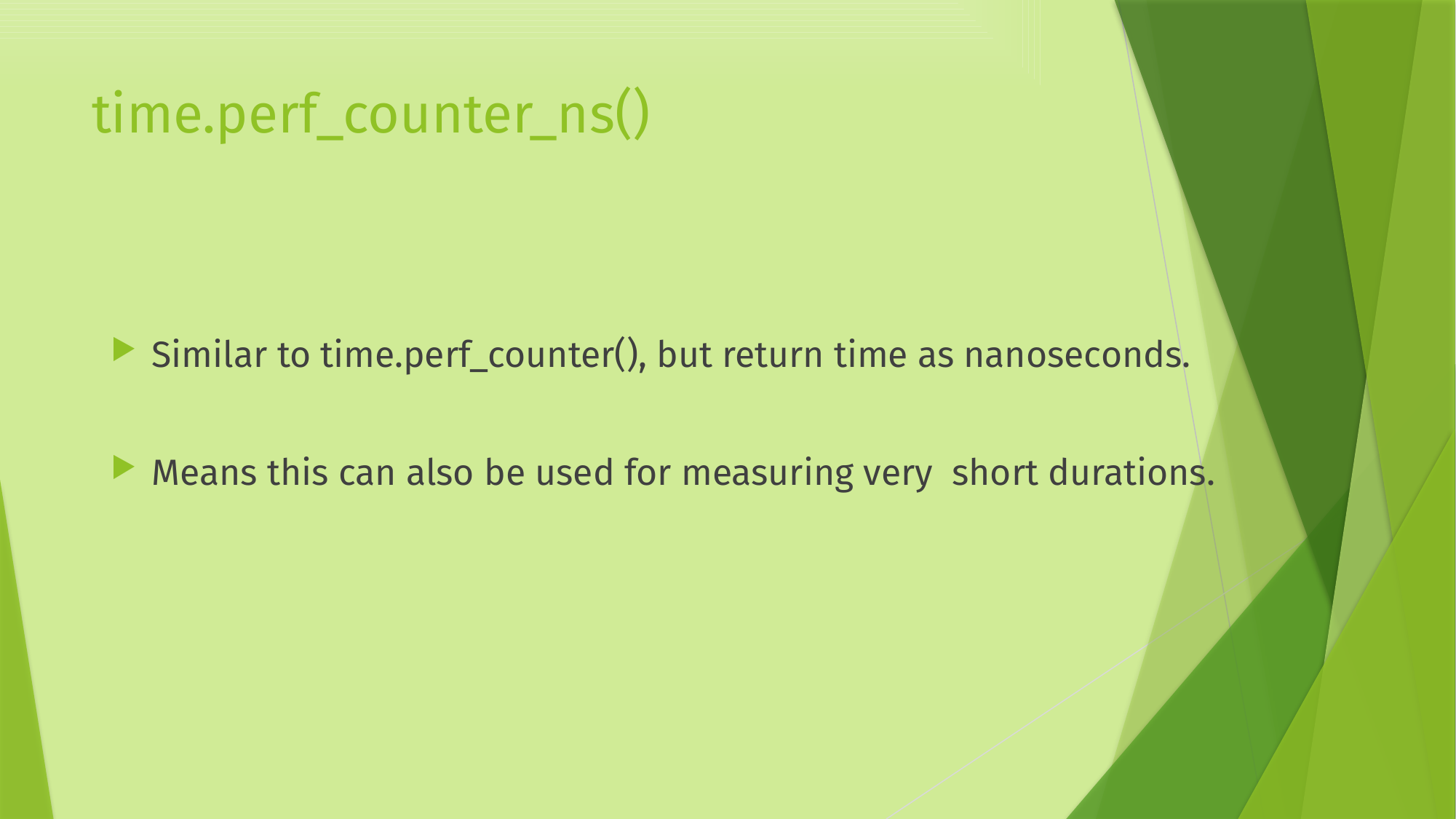

# time.perf_counter_ns()
Similar to time.perf_counter(), but return time as nanoseconds.

Means this can also be used for measuring very  short durations.